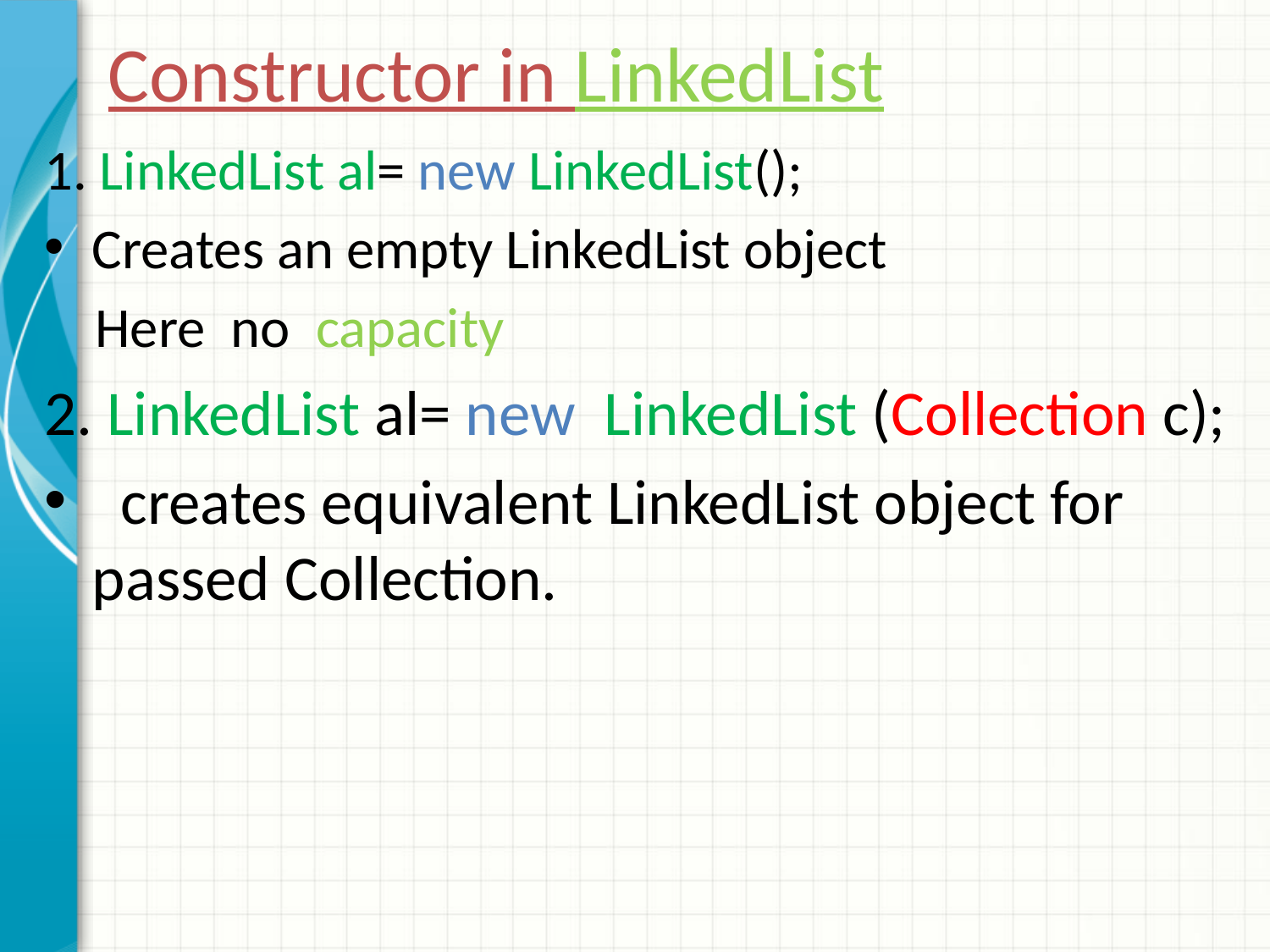

# Constructor in LinkedList
1. LinkedList al= new LinkedList();
Creates an empty LinkedList object
    Here  no  capacity
2. LinkedList al= new  LinkedList (Collection c);
  creates equivalent LinkedList object for  passed Collection.